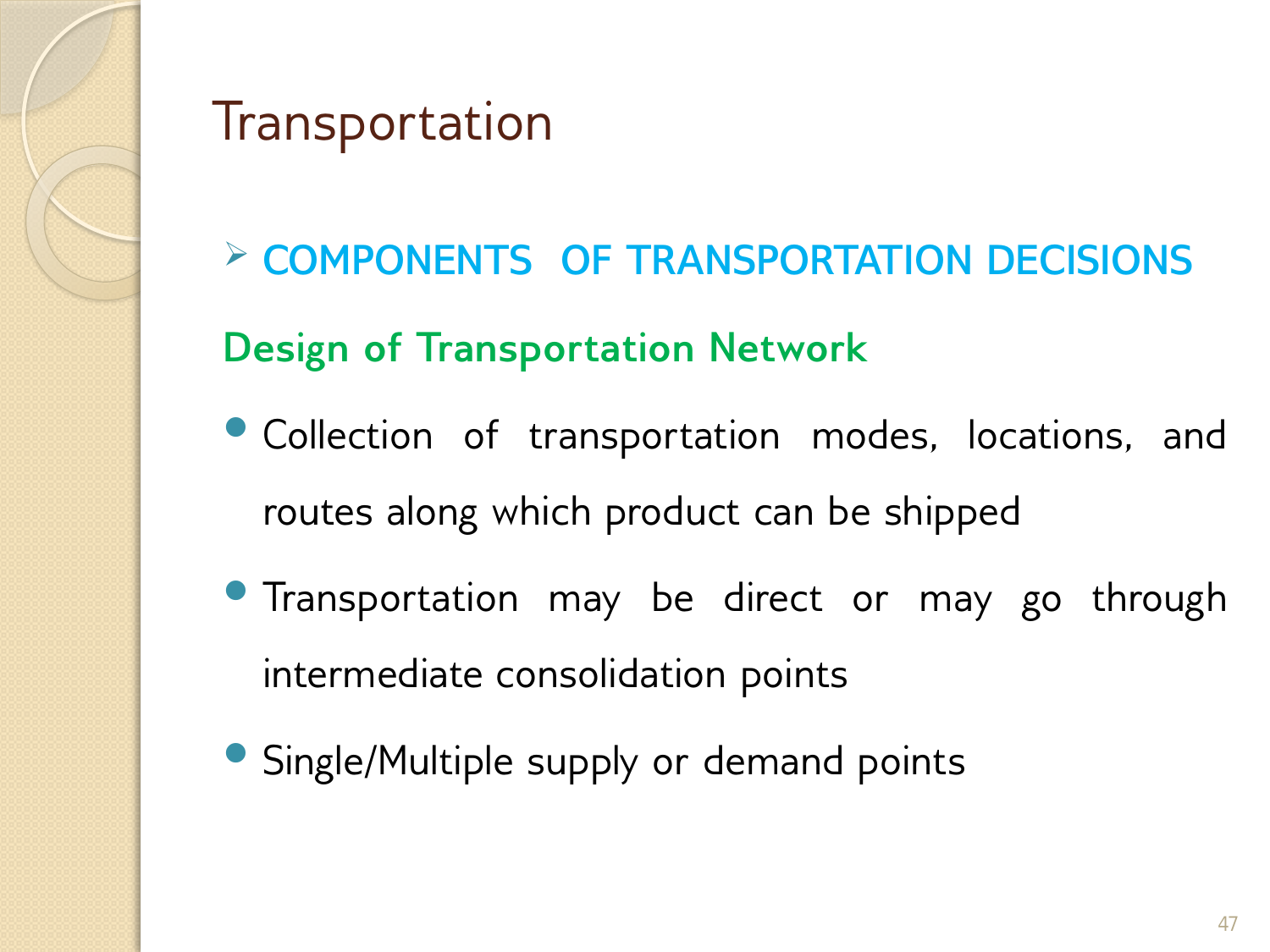

# Transportation
COMPONENTS  OF TRANSPORTATION DECISIONS
Design of Transportation Network
Collection of transportation modes, locations, and routes along which product can be shipped
Transportation may be direct or may go through intermediate consolidation points
Single/Multiple supply or demand points
47